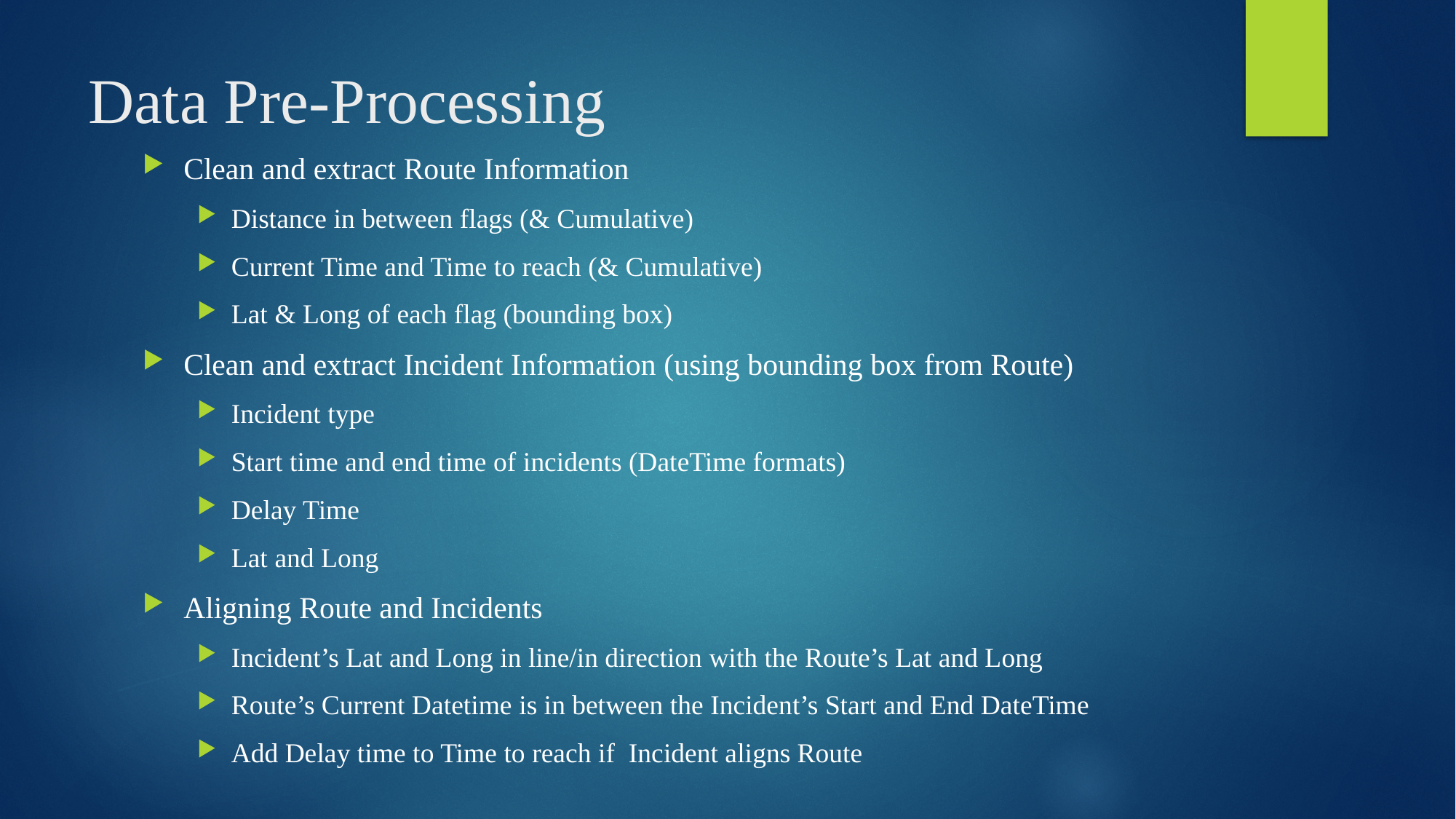

# Data Pre-Processing
Clean and extract Route Information
Distance in between flags (& Cumulative)
Current Time and Time to reach (& Cumulative)
Lat & Long of each flag (bounding box)
Clean and extract Incident Information (using bounding box from Route)
Incident type
Start time and end time of incidents (DateTime formats)
Delay Time
Lat and Long
Aligning Route and Incidents
Incident’s Lat and Long in line/in direction with the Route’s Lat and Long
Route’s Current Datetime is in between the Incident’s Start and End DateTime
Add Delay time to Time to reach if  Incident aligns Route